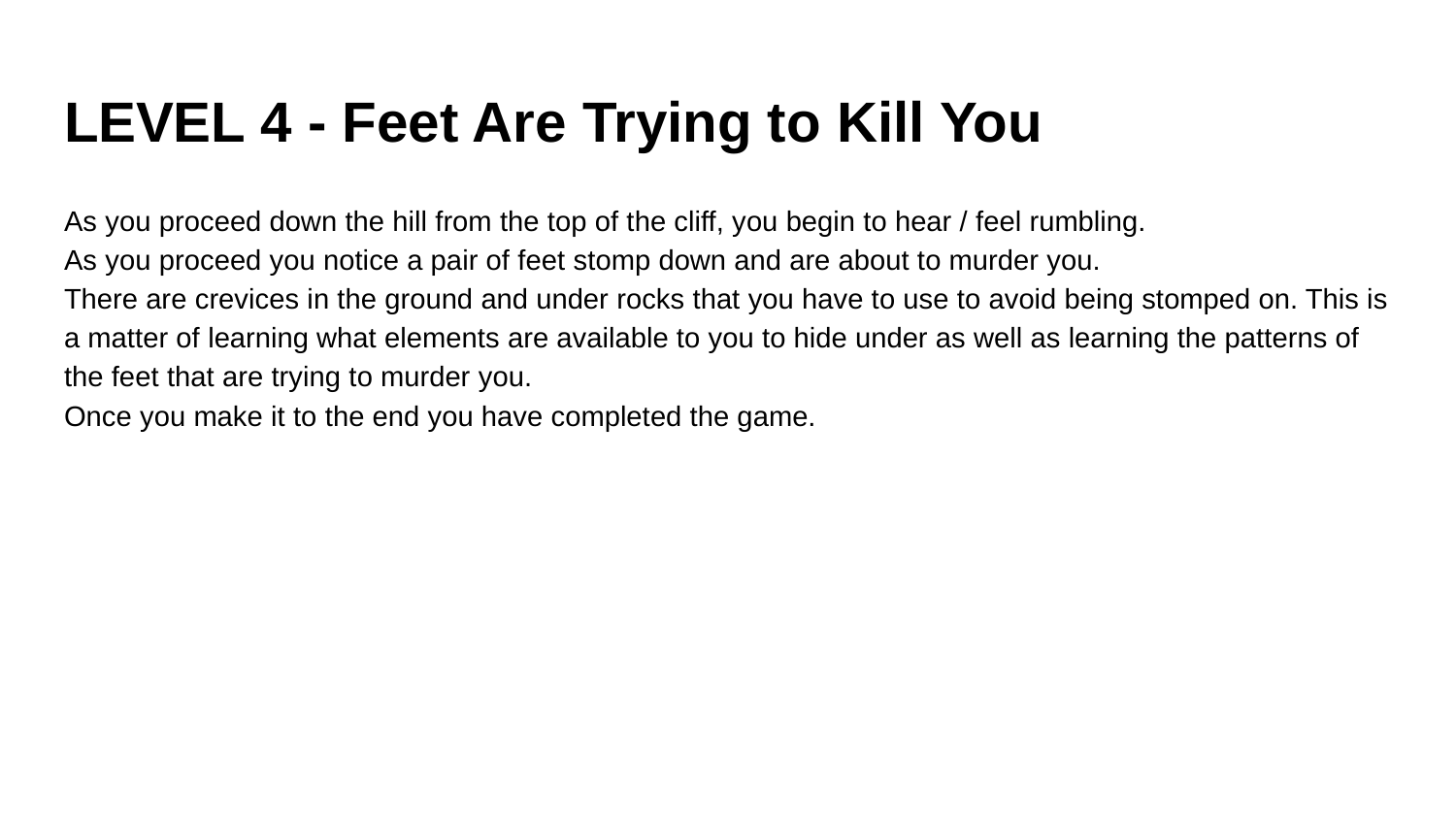

# LEVEL 4 - Feet Are Trying to Kill You
As you proceed down the hill from the top of the cliff, you begin to hear / feel rumbling.
As you proceed you notice a pair of feet stomp down and are about to murder you.
There are crevices in the ground and under rocks that you have to use to avoid being stomped on. This is a matter of learning what elements are available to you to hide under as well as learning the patterns of the feet that are trying to murder you.
Once you make it to the end you have completed the game.